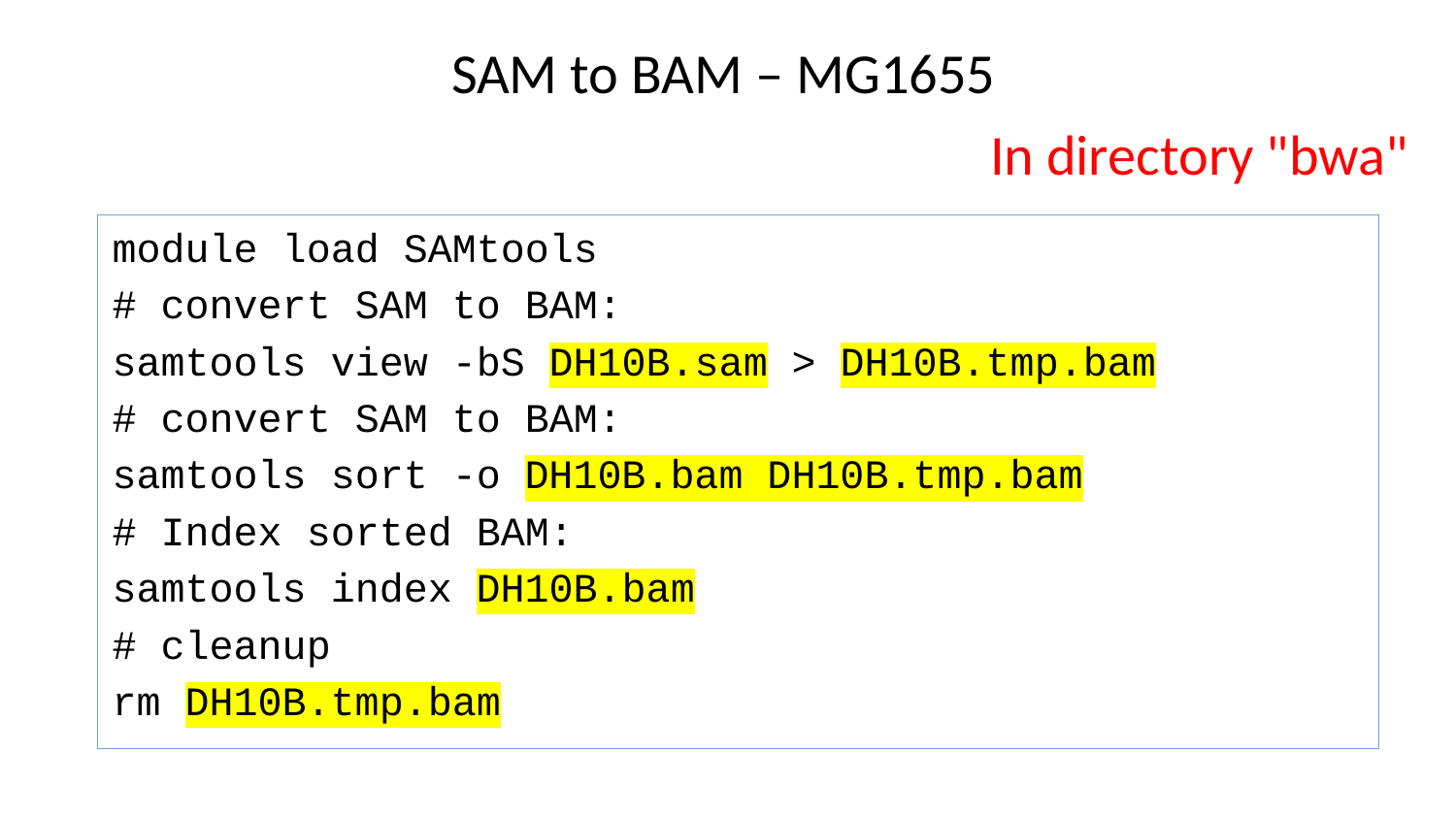

# SAM to BAM – MG1655
In directory "bwa"
module load SAMtools
# convert SAM to BAM:
samtools view -bS DH10B.sam > DH10B.tmp.bam
# convert SAM to BAM:
samtools sort -o DH10B.bam DH10B.tmp.bam
# Index sorted BAM:
samtools index DH10B.bam
# cleanup
rm DH10B.tmp.bam